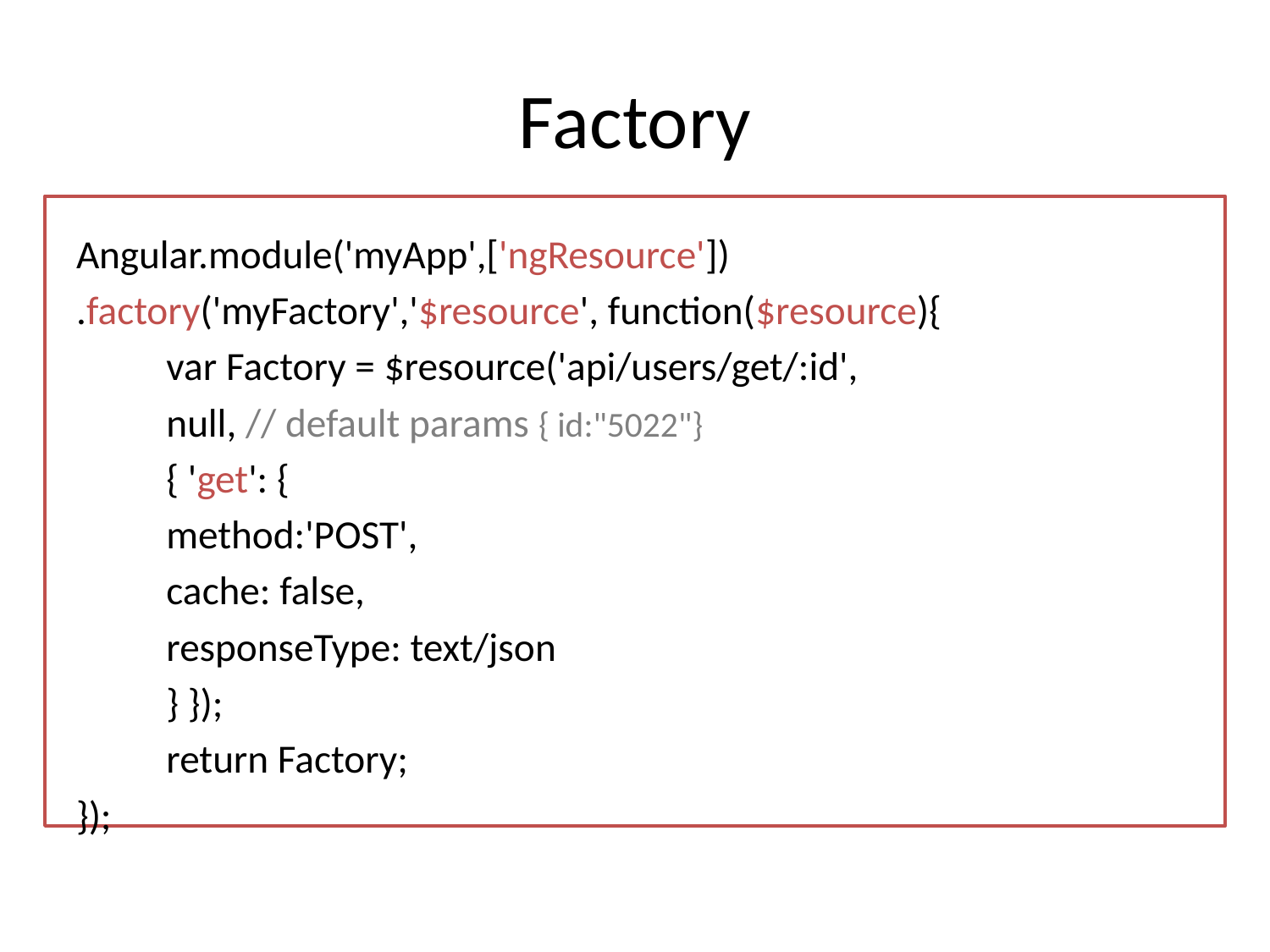

# Factory

Angular.module('myApp',['ngResource'])
.factory('myFactory','$resource', function($resource){
	var Factory = $resource('api/users/get/:id',
			null, // default params { id:"5022"}
			{ 'get': {
				method:'POST',
				cache: false,
				responseType: text/json
			} });
	return Factory;
});